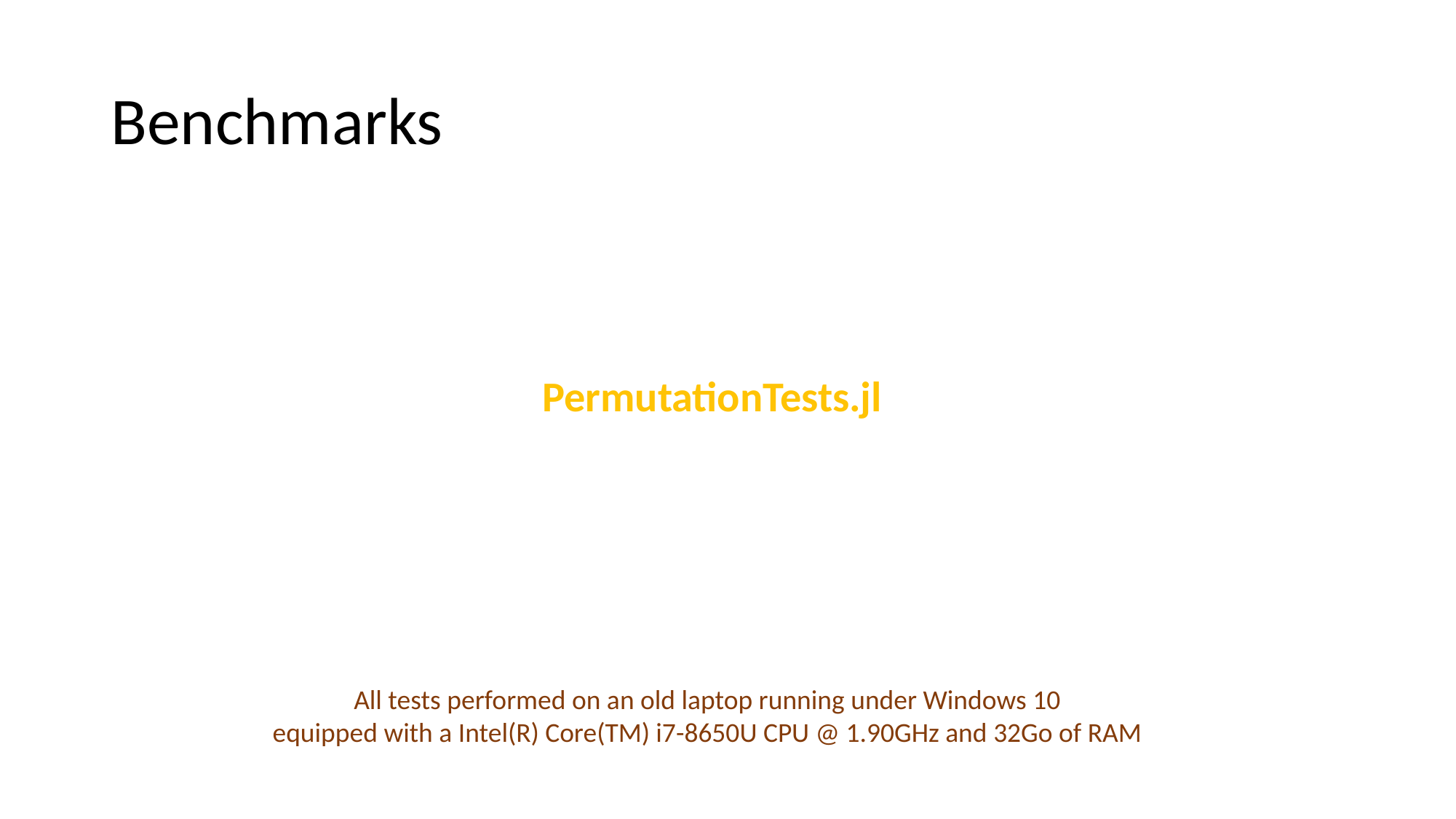

# Benchmarks
PermutationTests.jl
All tests performed on an old laptop running under Windows 10
equipped with a Intel(R) Core(TM) i7-8650U CPU @ 1.90GHz and 32Go of RAM